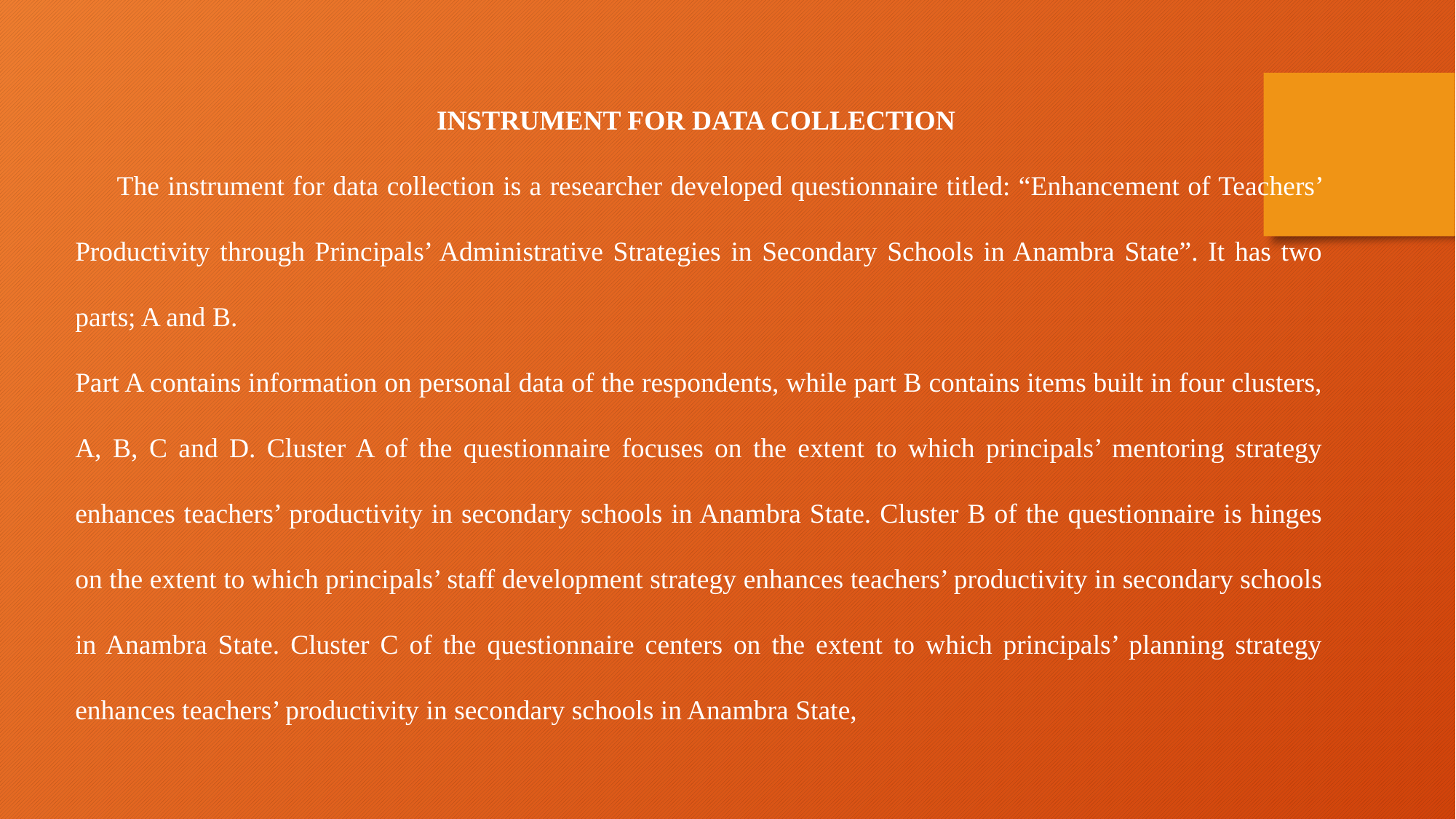

INSTRUMENT FOR DATA COLLECTION
     The instrument for data collection is a researcher developed questionnaire titled: “Enhancement of Teachers’ Productivity through Principals’ Administrative Strategies in Secondary Schools in Anambra State”. It has two parts; A and B.
Part A contains information on personal data of the respondents, while part B contains items built in four clusters, A, B, C and D. Cluster A of the questionnaire focuses on the extent to which principals’ mentoring strategy enhances teachers’ productivity in secondary schools in Anambra State. Cluster B of the questionnaire is hinges on the extent to which principals’ staff development strategy enhances teachers’ productivity in secondary schools in Anambra State. Cluster C of the questionnaire centers on the extent to which principals’ planning strategy enhances teachers’ productivity in secondary schools in Anambra State,